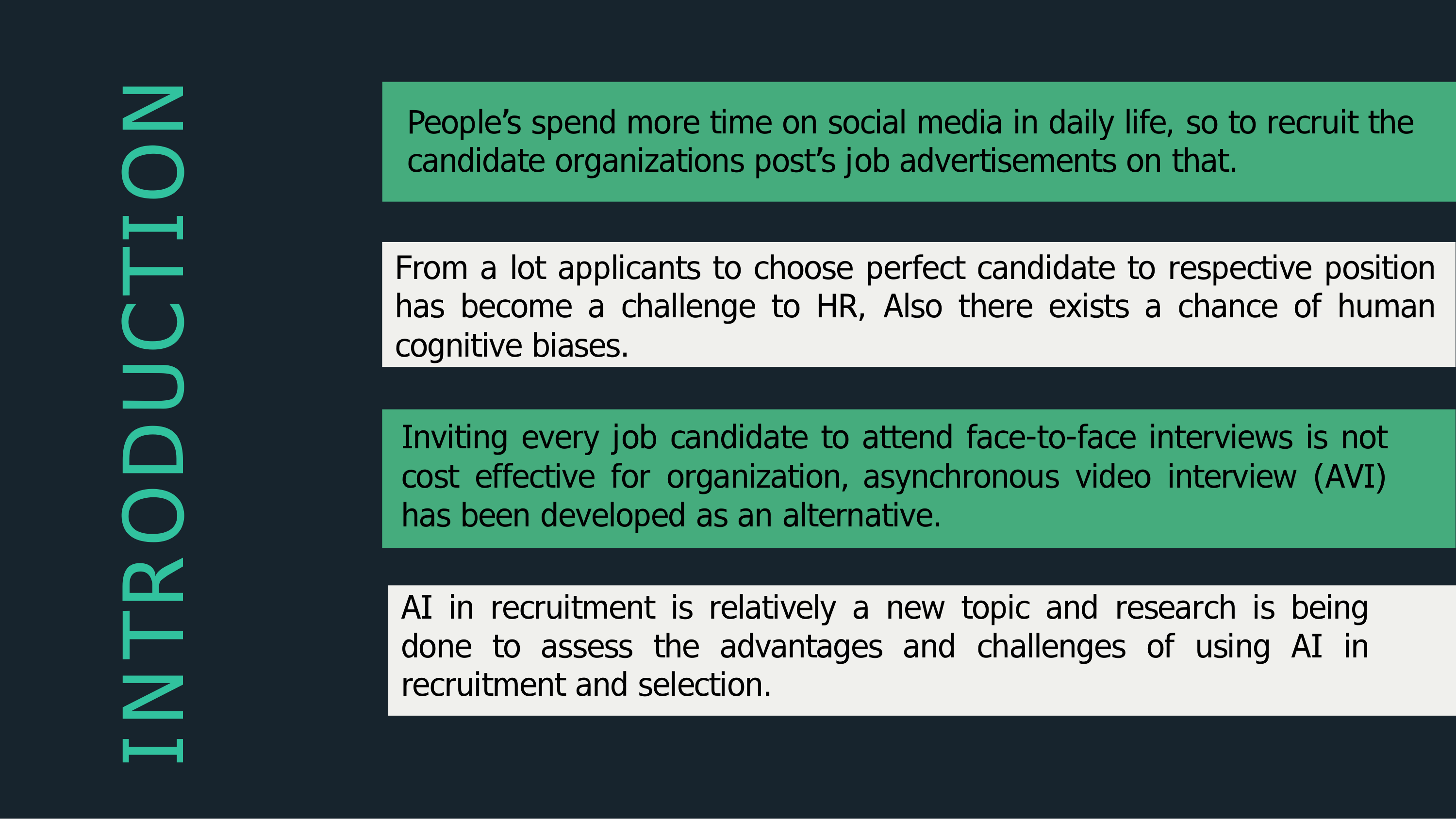

People’s spend more time on social media in daily life, so to recruit the candidate organizations post’s job advertisements on that.

From a lot applicants to choose perfect candidate to respective position has become a challenge to HR, Also there exists a chance of human cognitive biases.
# INTRODUCTION

Inviting every job candidate to attend face-to-face interviews is not cost effective for organization, asynchronous video interview (AVI) has been developed as an alternative.

AI in recruitment is relatively a new topic and research is being done to assess the advantages and challenges of using AI in recruitment and selection.